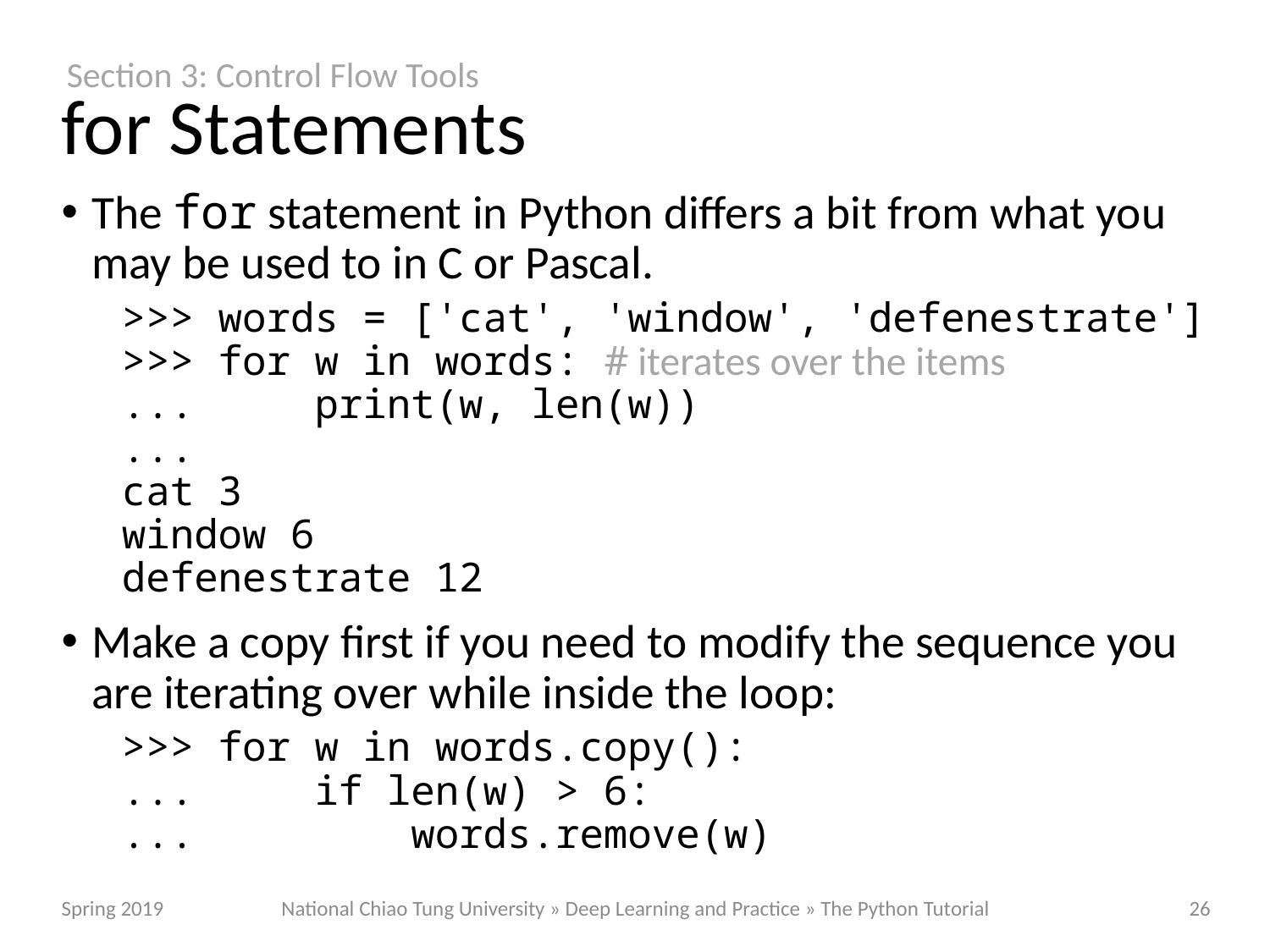

Section 3: Control Flow Tools
# for Statements
The for statement in Python differs a bit from what you may be used to in C or Pascal.
>>> words = ['cat', 'window', 'defenestrate']
>>> for w in words: # iterates over the items
...     print(w, len(w))
...
cat 3
window 6
defenestrate 12
Make a copy first if you need to modify the sequence you are iterating over while inside the loop:
>>> for w in words.copy():
...     if len(w) > 6:
...         words.remove(w)
National Chiao Tung University » Deep Learning and Practice » The Python Tutorial
Spring 2019
26